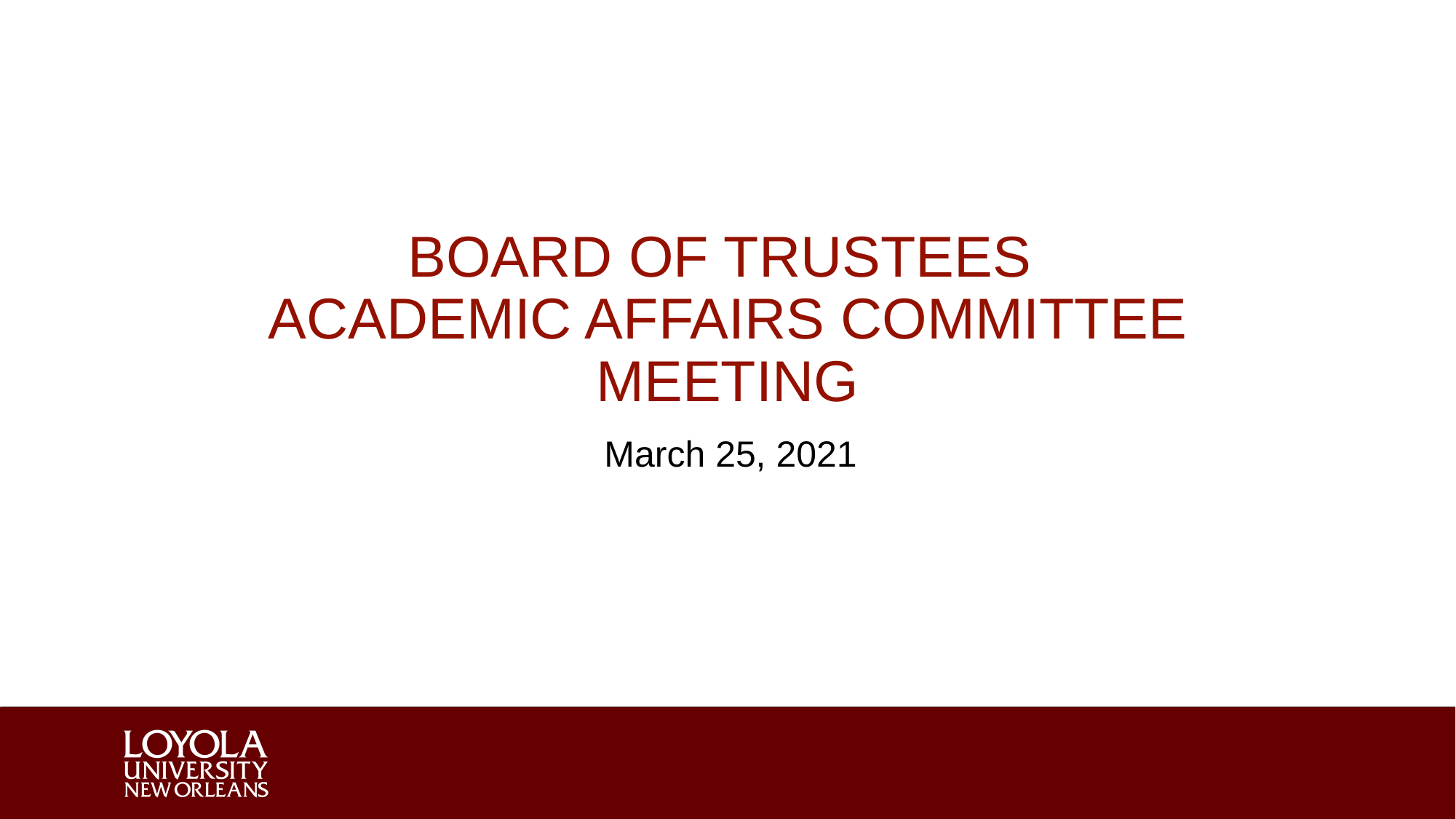

# BOARD OF TRUSTEES ACADEMIC AFFAIRS COMMITTEE MEETING
March 25, 2021